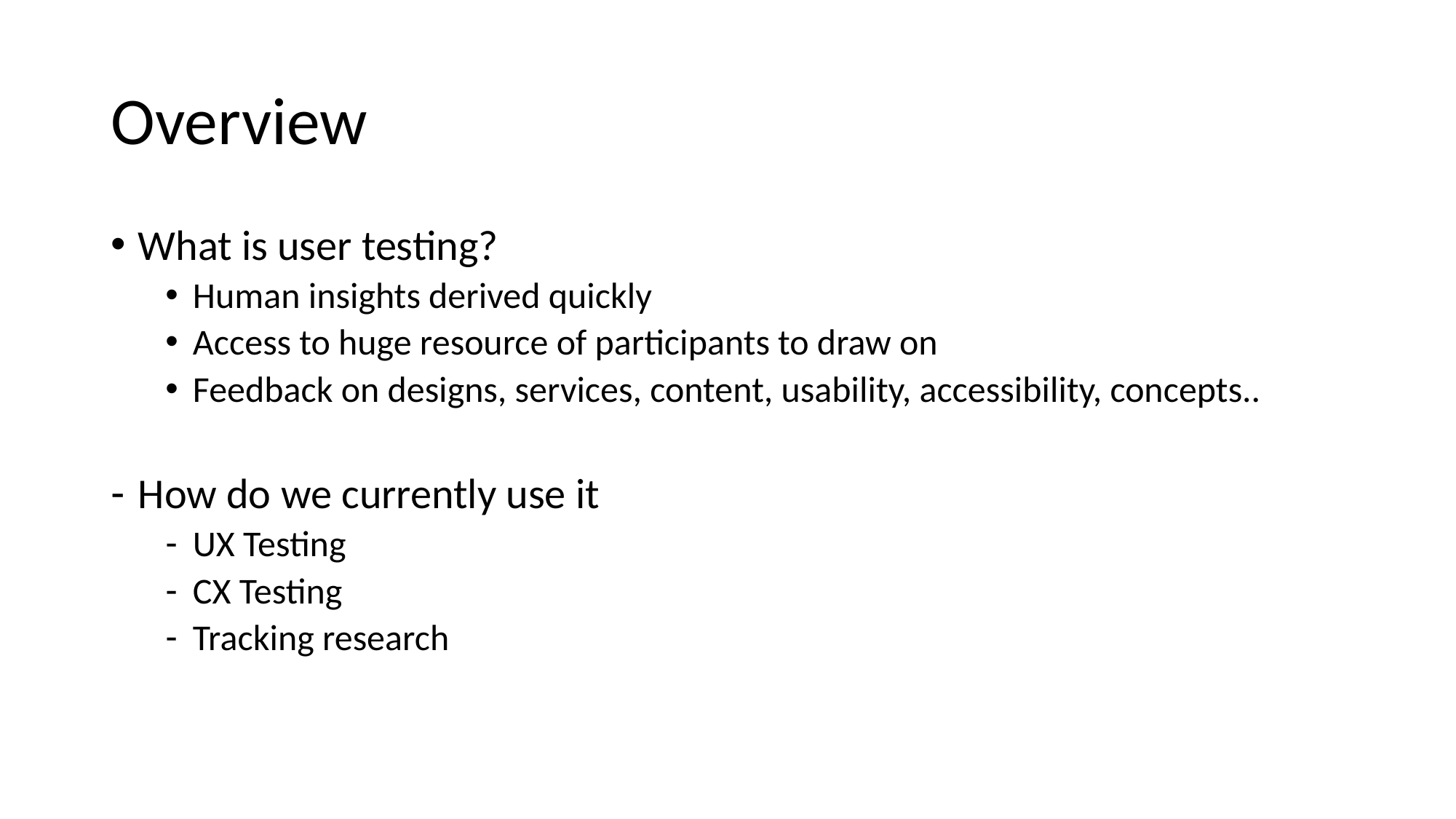

# Overview
What is user testing?
Human insights derived quickly
Access to huge resource of participants to draw on
Feedback on designs, services, content, usability, accessibility, concepts..

How do we currently use it
UX Testing
CX Testing
Tracking research